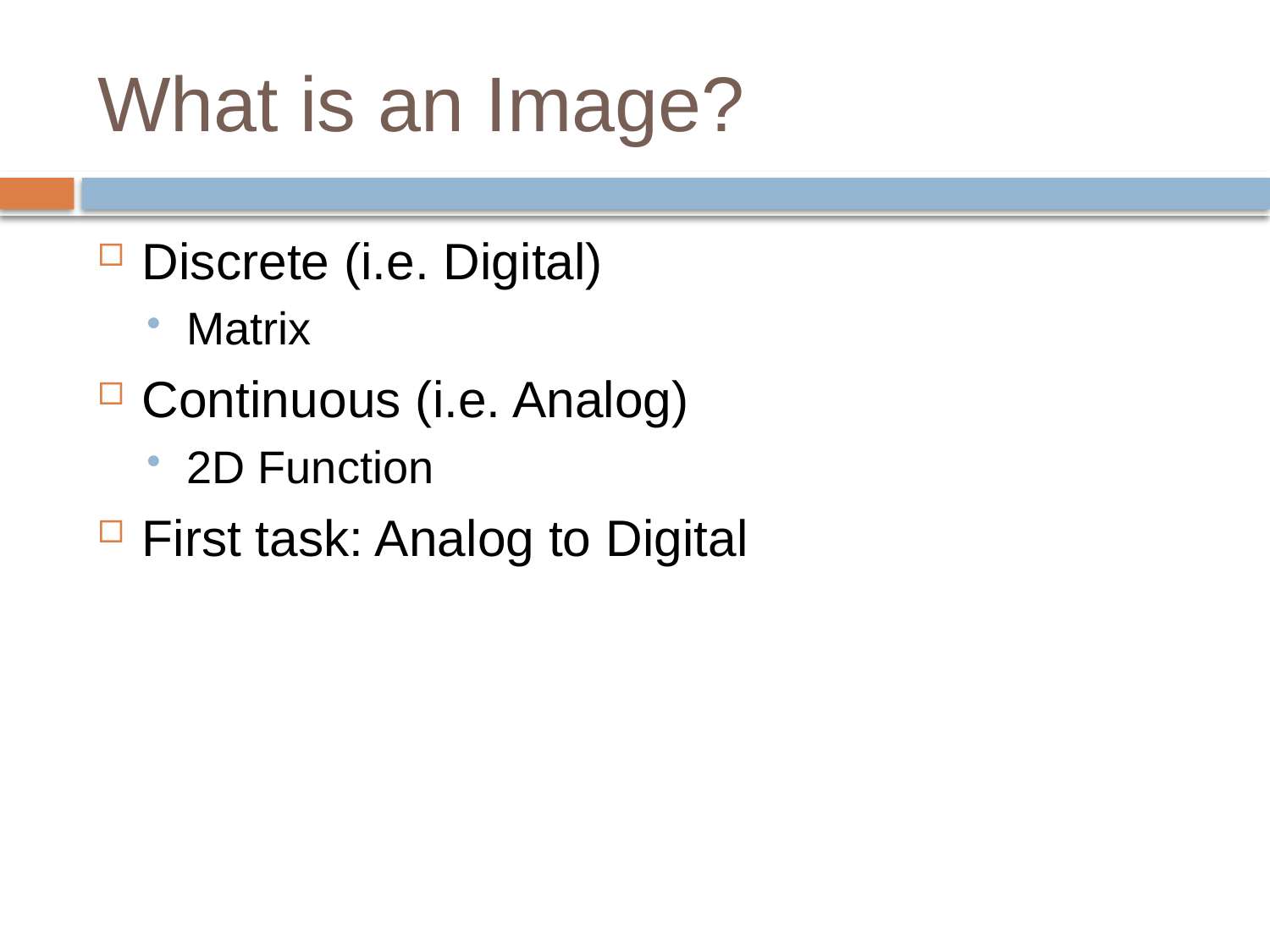

# What is an Image?
Discrete (i.e. Digital)
Matrix
Continuous (i.e. Analog)
2D Function
First task: Analog to Digital